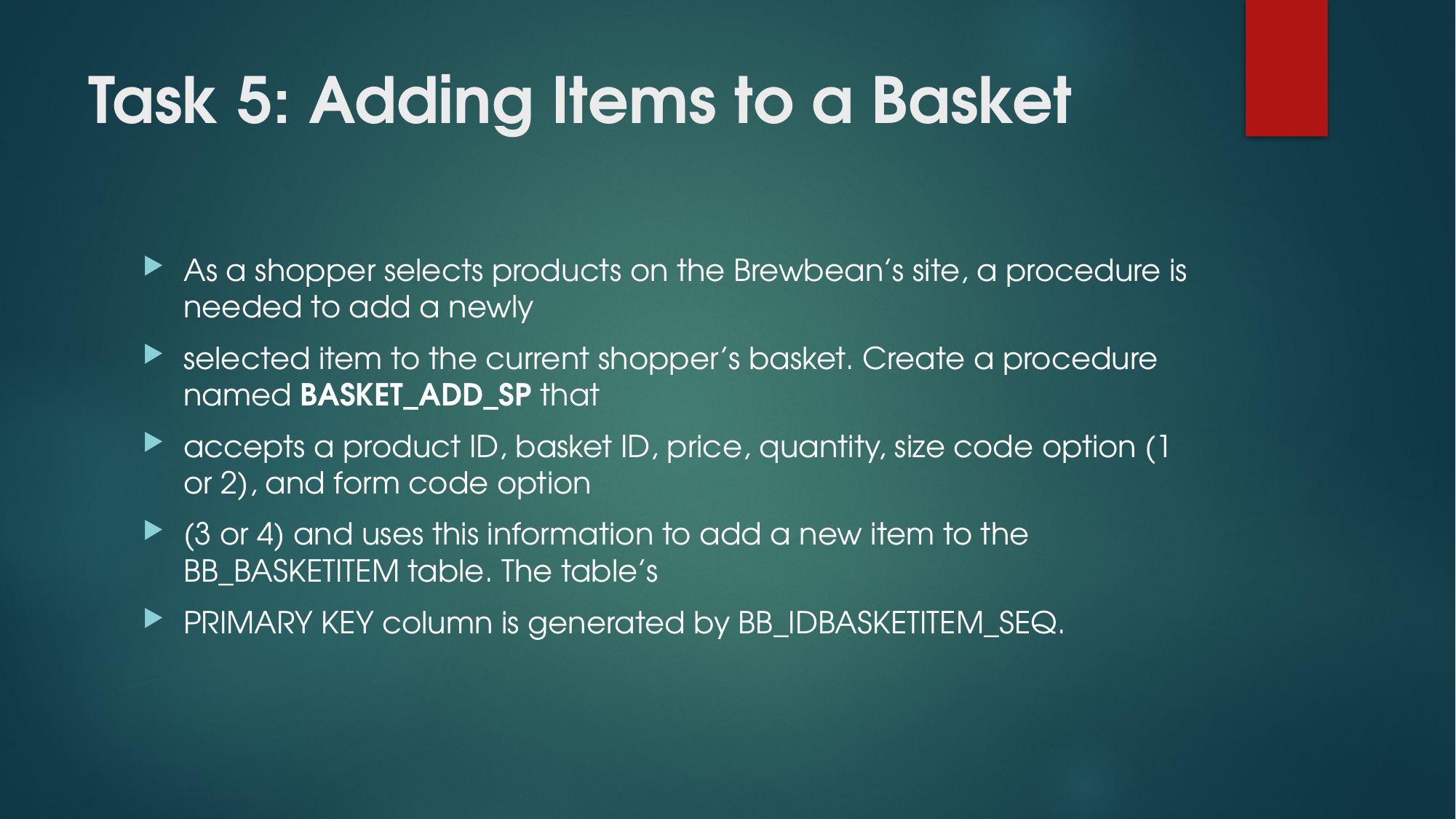

# Task 5: Adding Items to a Basket
As a shopper selects products on the Brewbean’s site, a procedure is needed to add a newly
selected item to the current shopper’s basket. Create a procedure named BASKET_ADD_SP that
accepts a product ID, basket ID, price, quantity, size code option (1 or 2), and form code option
(3 or 4) and uses this information to add a new item to the BB_BASKETITEM table. The table’s
PRIMARY KEY column is generated by BB_IDBASKETITEM_SEQ.